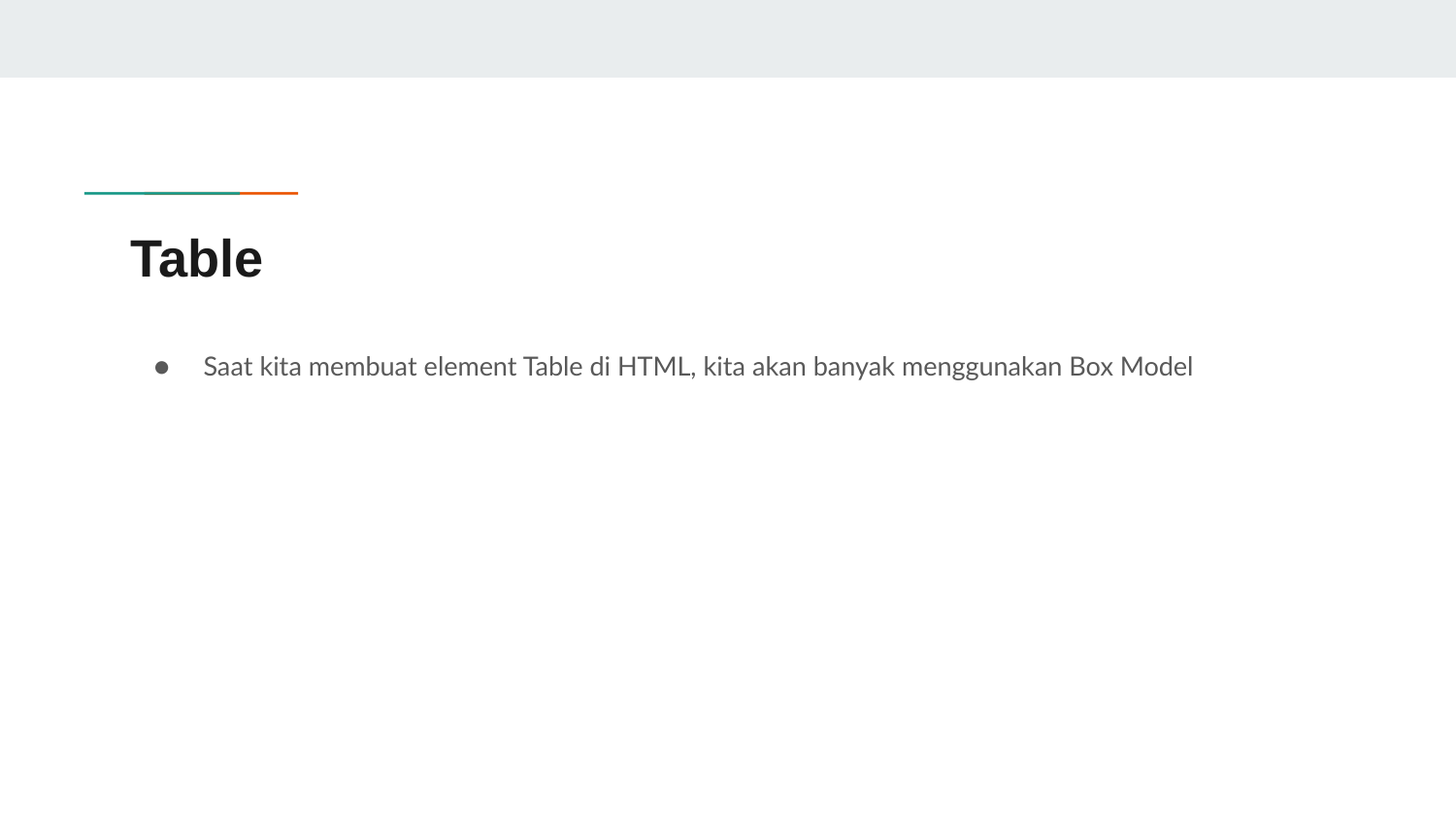

# Table
Saat kita membuat element Table di HTML, kita akan banyak menggunakan Box Model